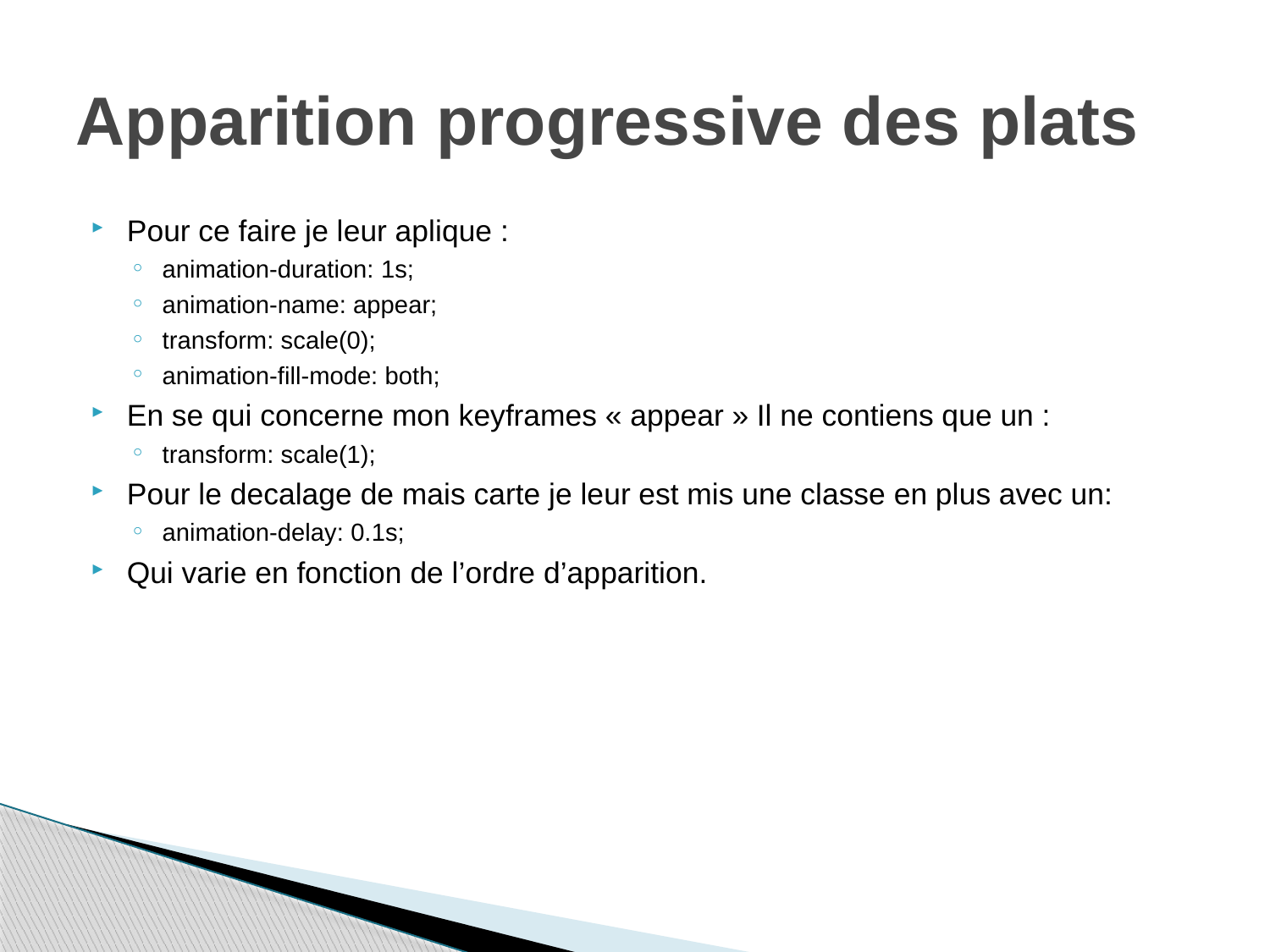

# Apparition progressive des plats
Pour ce faire je leur aplique :
animation-duration: 1s;
animation-name: appear;
transform: scale(0);
animation-fill-mode: both;
En se qui concerne mon keyframes « appear » Il ne contiens que un :
transform: scale(1);
Pour le decalage de mais carte je leur est mis une classe en plus avec un:
animation-delay: 0.1s;
Qui varie en fonction de l’ordre d’apparition.